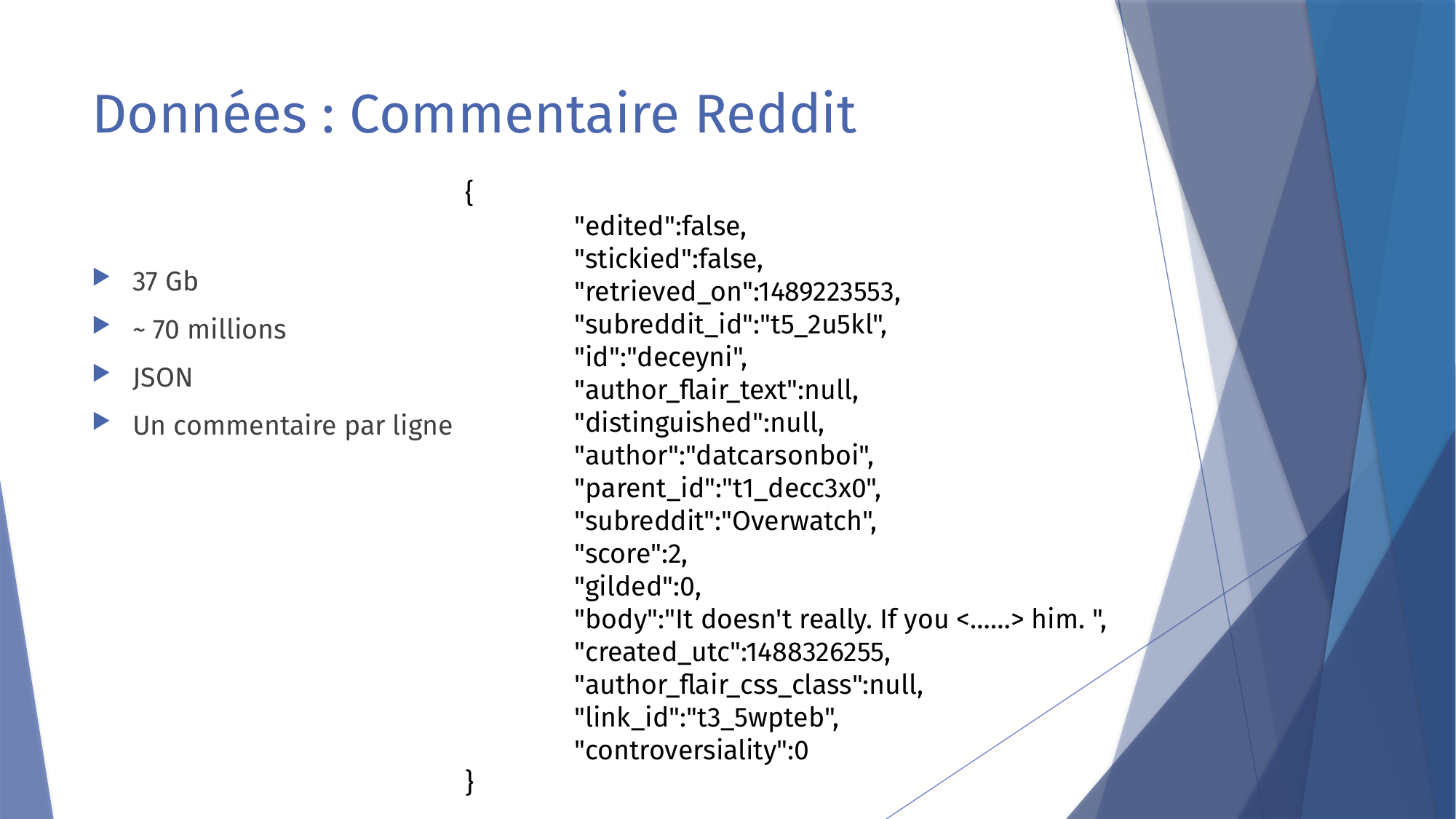

# Données : Commentaire Reddit
{
	"edited":false,
	"stickied":false,
	"retrieved_on":1489223553,
	"subreddit_id":"t5_2u5kl",
	"id":"deceyni",
	"author_flair_text":null,
	"distinguished":null,
	"author":"datcarsonboi",
	"parent_id":"t1_decc3x0",
	"subreddit":"Overwatch",
	"score":2,
	"gilded":0,
	"body":"It doesn't really. If you <……> him. ",
	"created_utc":1488326255,
	"author_flair_css_class":null,
	"link_id":"t3_5wpteb",
	"controversiality":0
}
37 Gb
~ 70 millions
JSON
Un commentaire par ligne